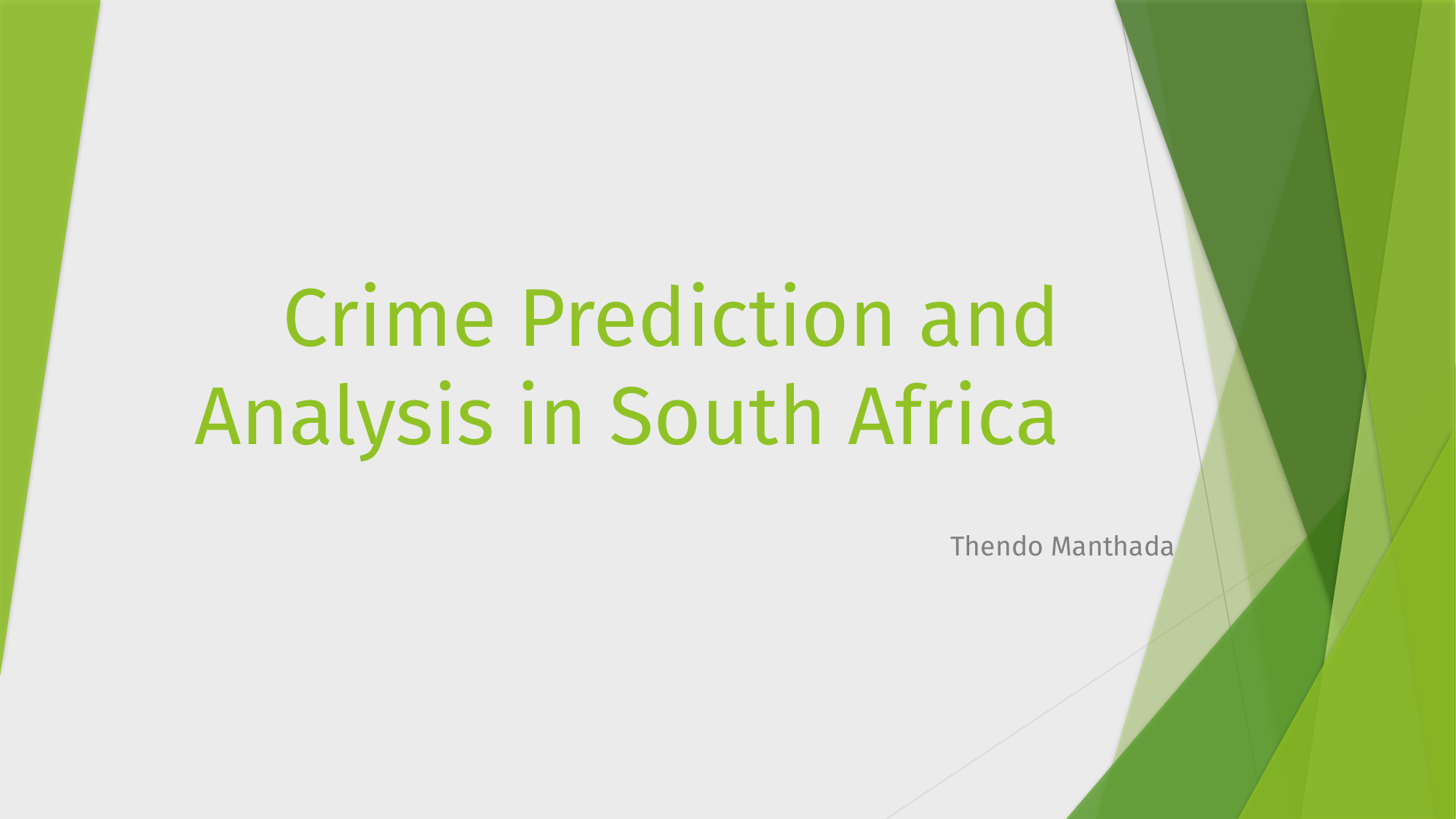

# Crime Prediction and Analysis in South Africa
Thendo Manthada